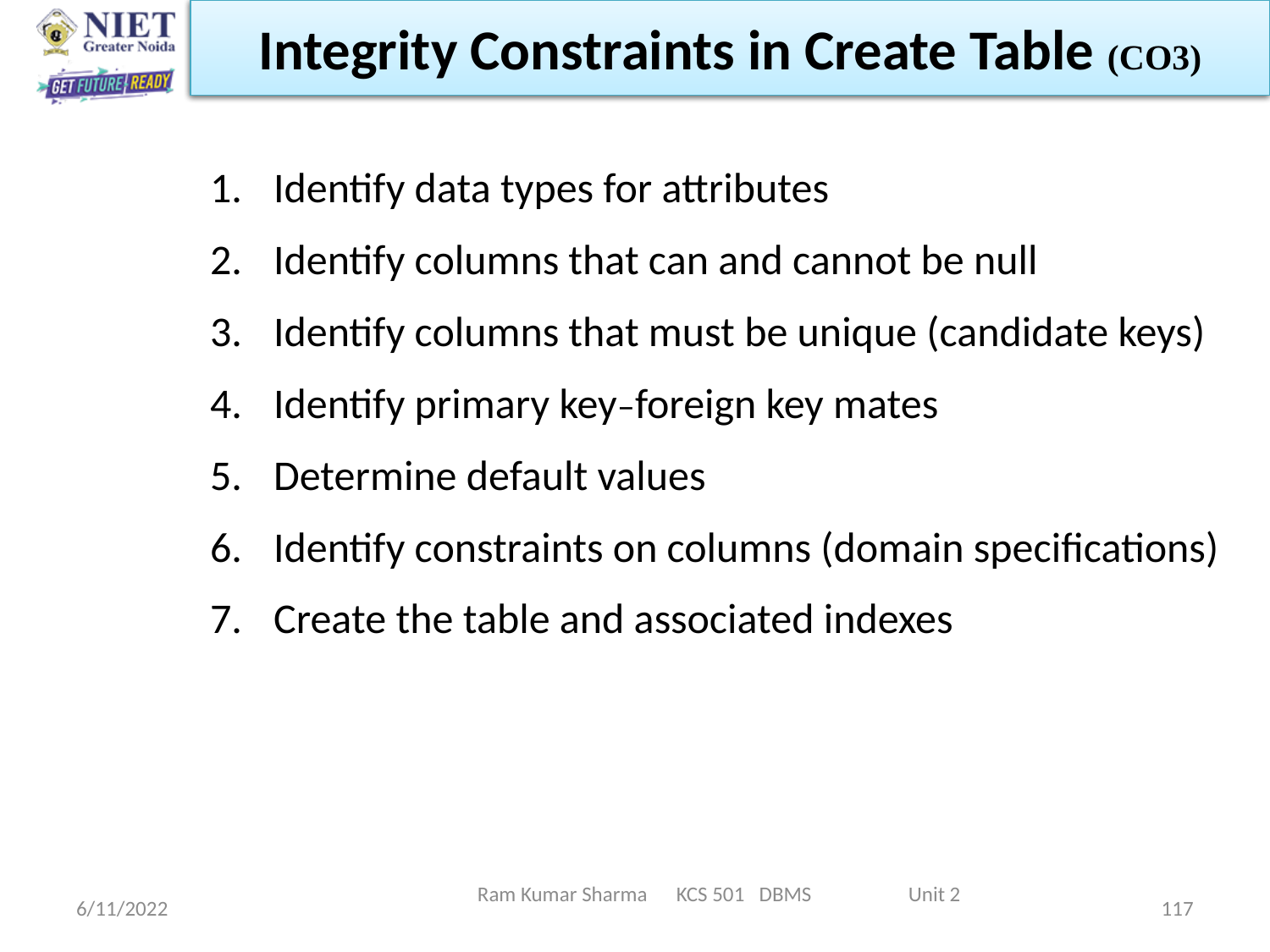

Integrity Constraints in Create Table (CO3)
Identify data types for attributes
Identify columns that can and cannot be null
Identify columns that must be unique (candidate keys)
Identify primary key–foreign key mates
Determine default values
Identify constraints on columns (domain specifications)
Create the table and associated indexes

Ram Kumar Sharma      KCS 501   DBMS                    Unit 2
6/11/2022
117